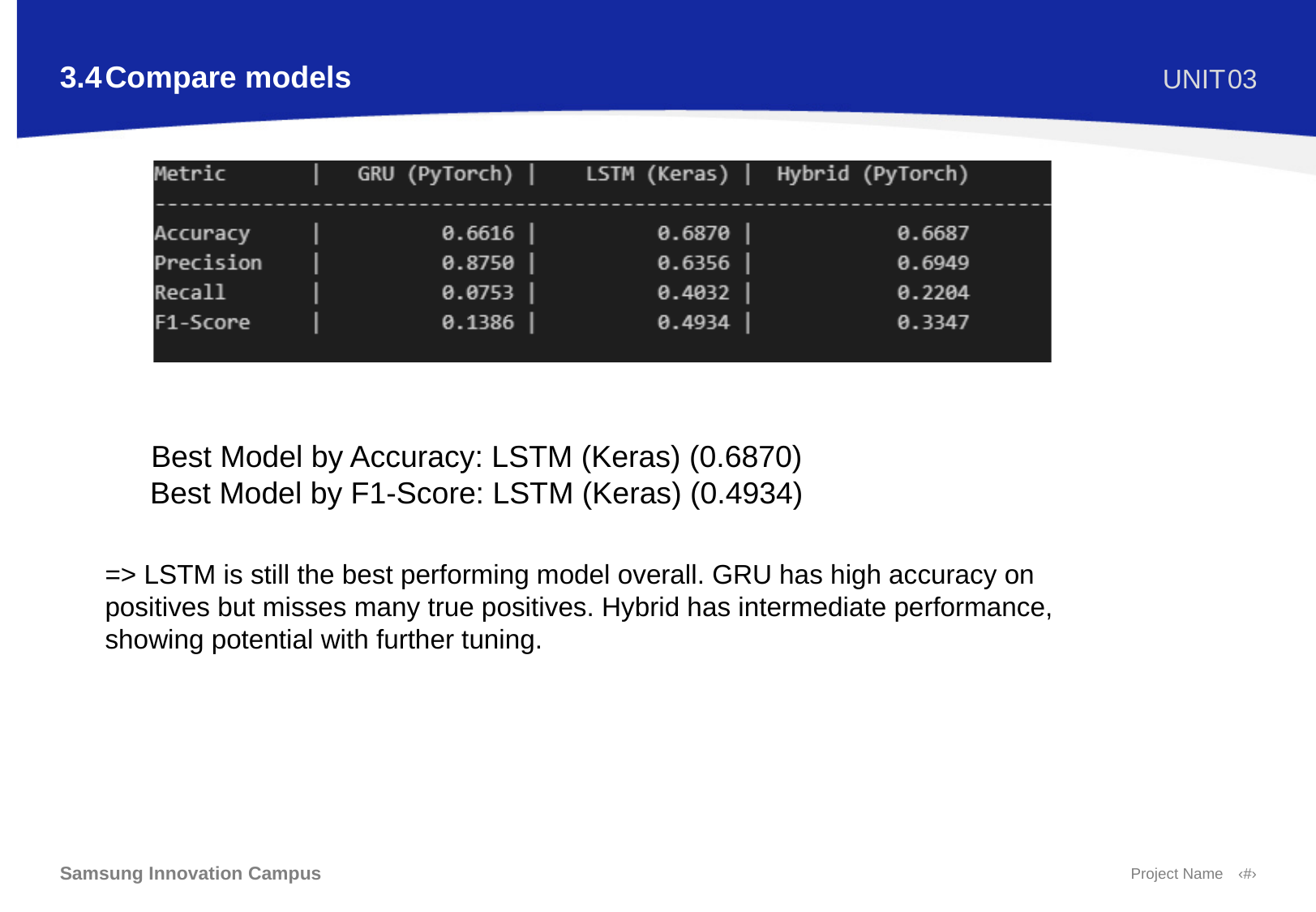

3.4
Compare models
UNIT
03

Best Model by Accuracy: LSTM (Keras) (0.6870)
Best Model by F1-Score: LSTM (Keras) (0.4934)
=> LSTM is still the best performing model overall. GRU has high accuracy on positives but misses many true positives. Hybrid has intermediate performance, showing potential with further tuning.

Samsung Innovation Campus

Project Name

‹#›